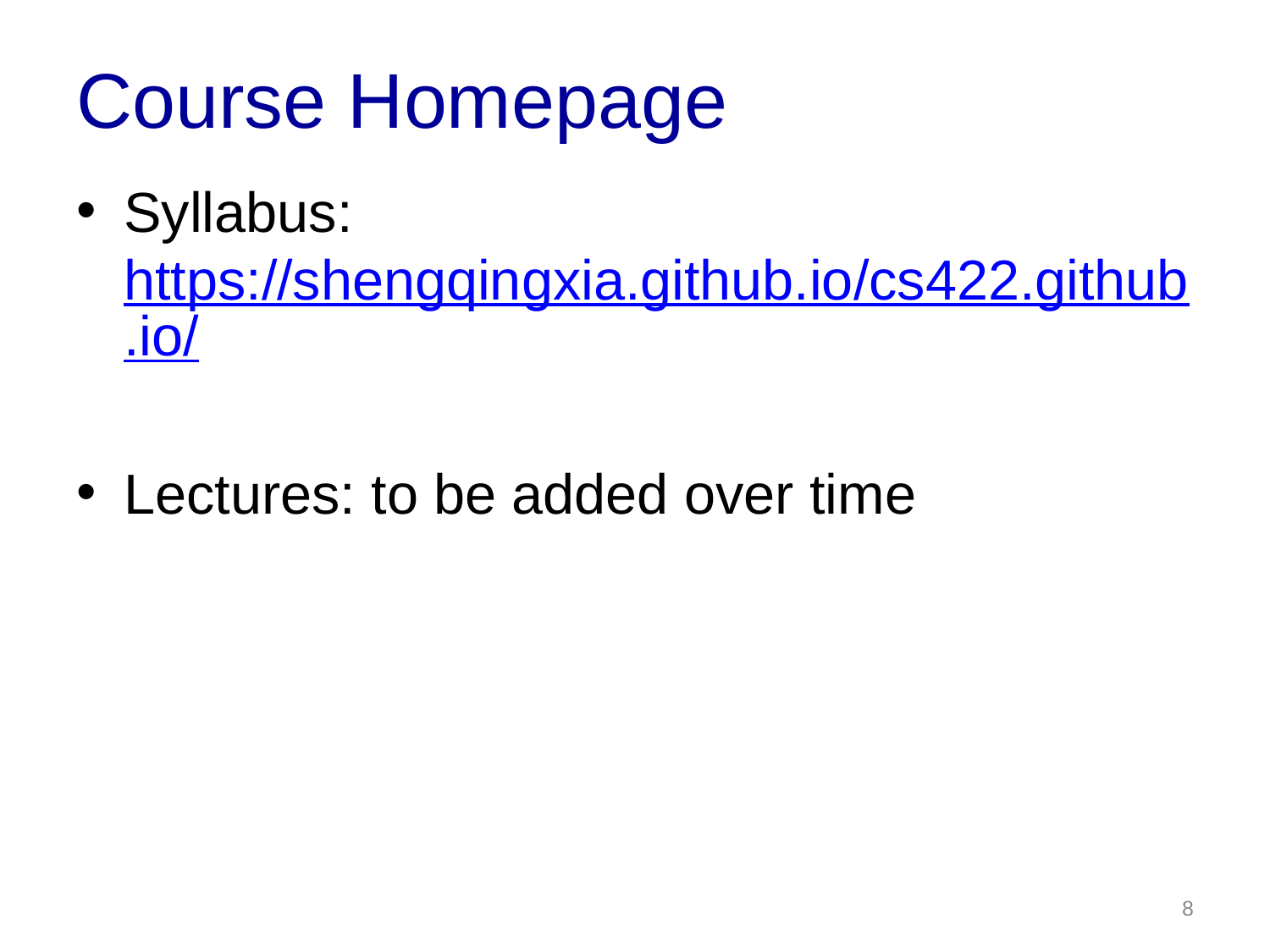

# Course Homepage
Syllabus: https://shengqingxia.github.io/cs422.github.io/

Lectures: to be added over time
8